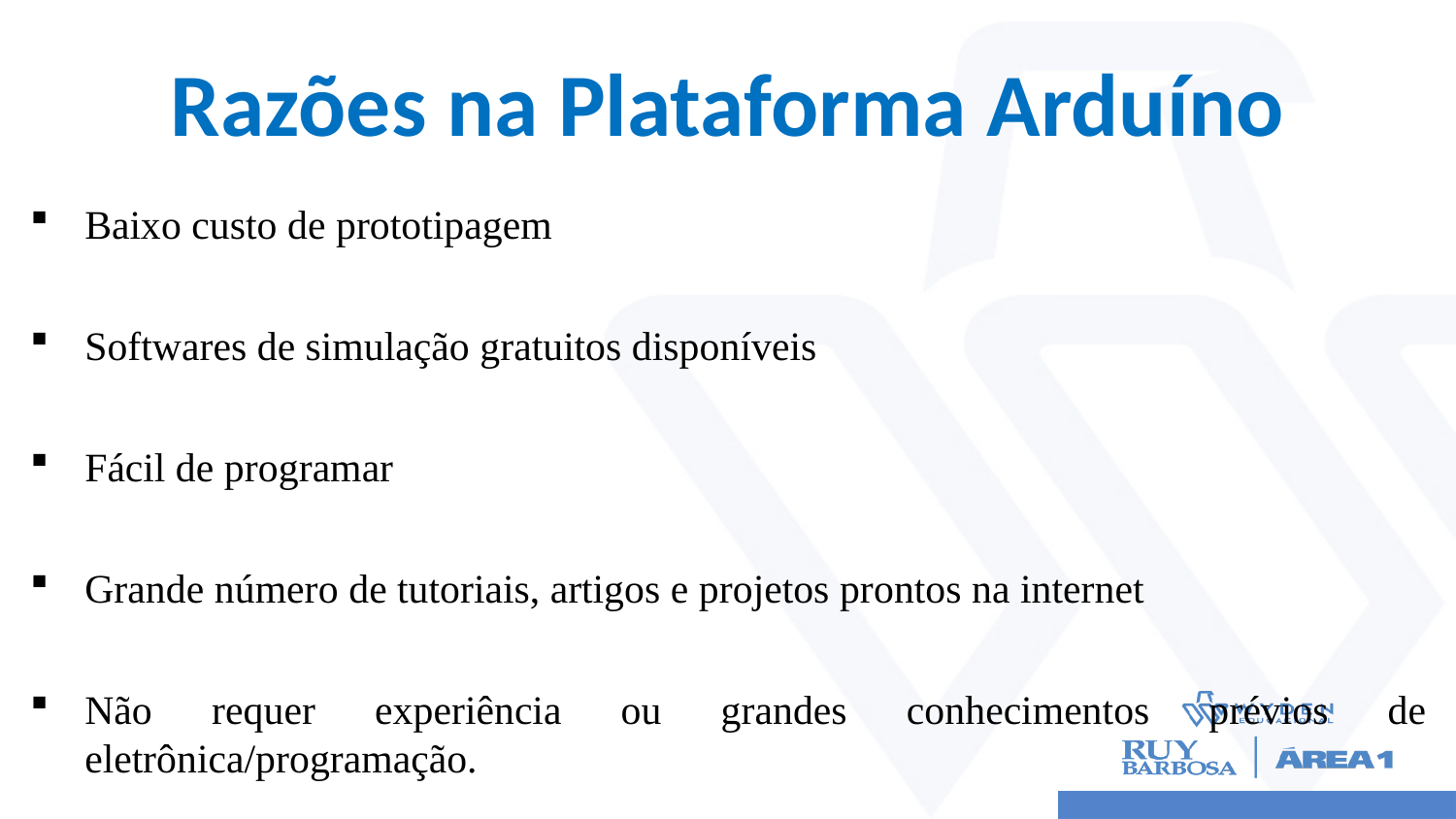

# Razões na Plataforma Arduíno
Baixo custo de prototipagem

Softwares de simulação gratuitos disponíveis

Fácil de programar

Grande número de tutoriais, artigos e projetos prontos na internet

Não requer experiência ou grandes conhecimentos prévios de eletrônica/programação.